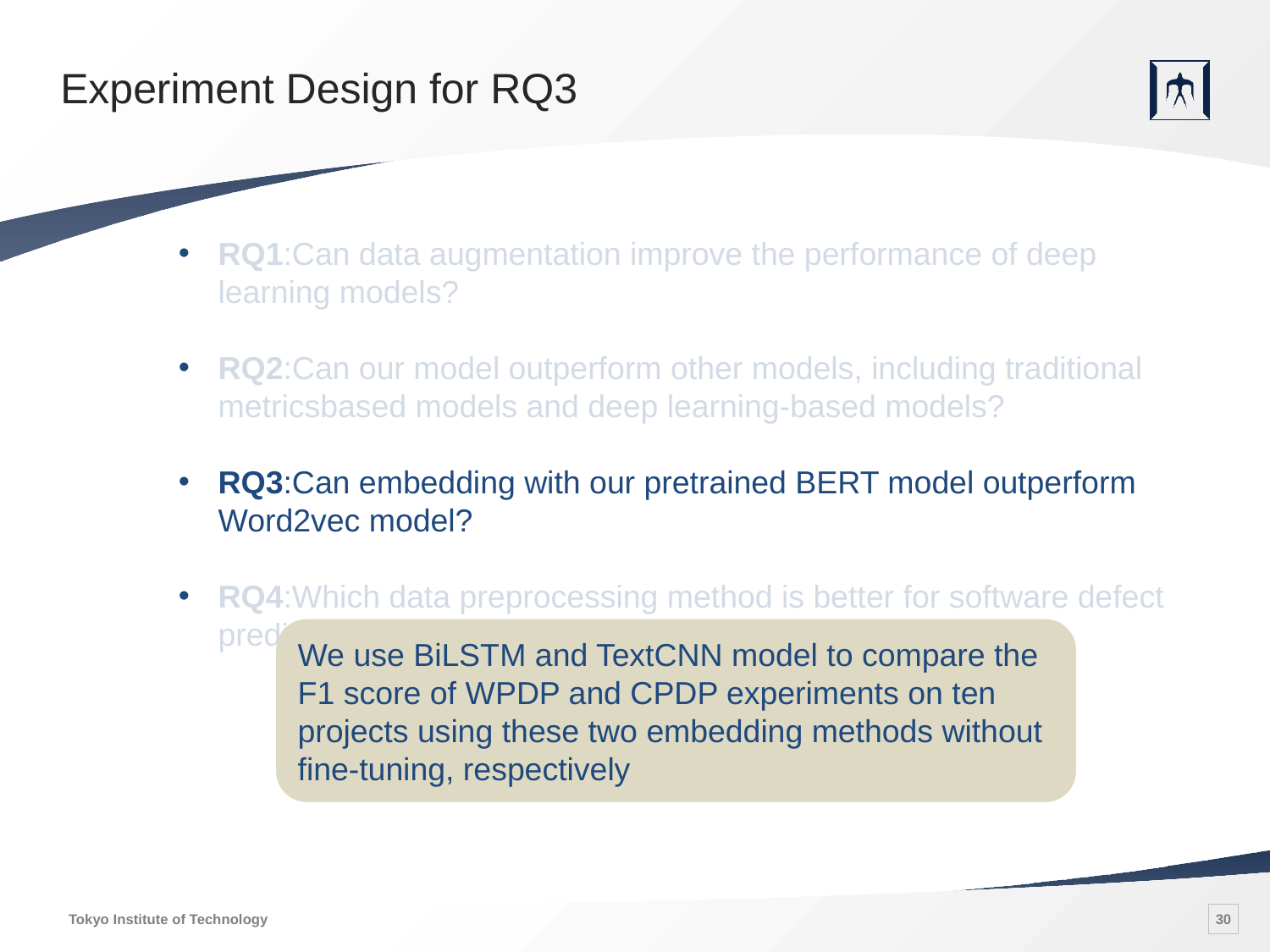

# Experiment Design for RQ3
RQ1:Can data augmentation improve the performance of deep learning models?

RQ2:Can our model outperform other models, including traditional metricsbased models and deep learning-based models?

RQ3:Can embedding with our pretrained BERT model outperform Word2vec model?

RQ4:Which data preprocessing method is better for software defect prediction?

We use BiLSTM and TextCNN model to compare the F1 score ​​of WPDP and CPDP experiments on ten projects using these two embedding methods without fine-tuning, respectively